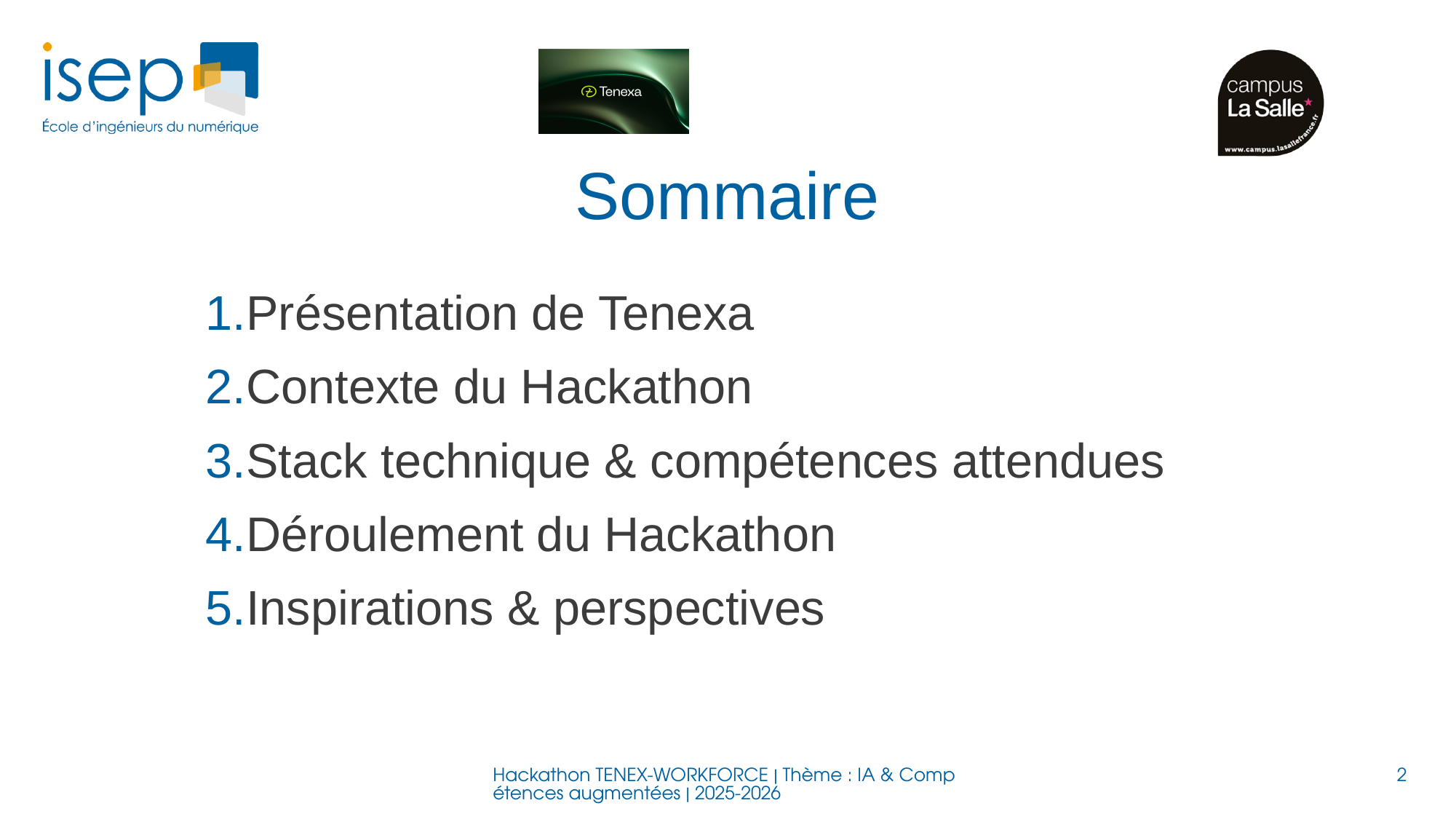

# Sommaire

Présentation de Tenexa
Contexte du Hackathon
Stack technique & compétences attendues
Déroulement du Hackathon
Inspirations & perspectives

Hackathon TENEX-WORKFORCE | Thème : IA & Compétences augmentées | 2025-2026
2